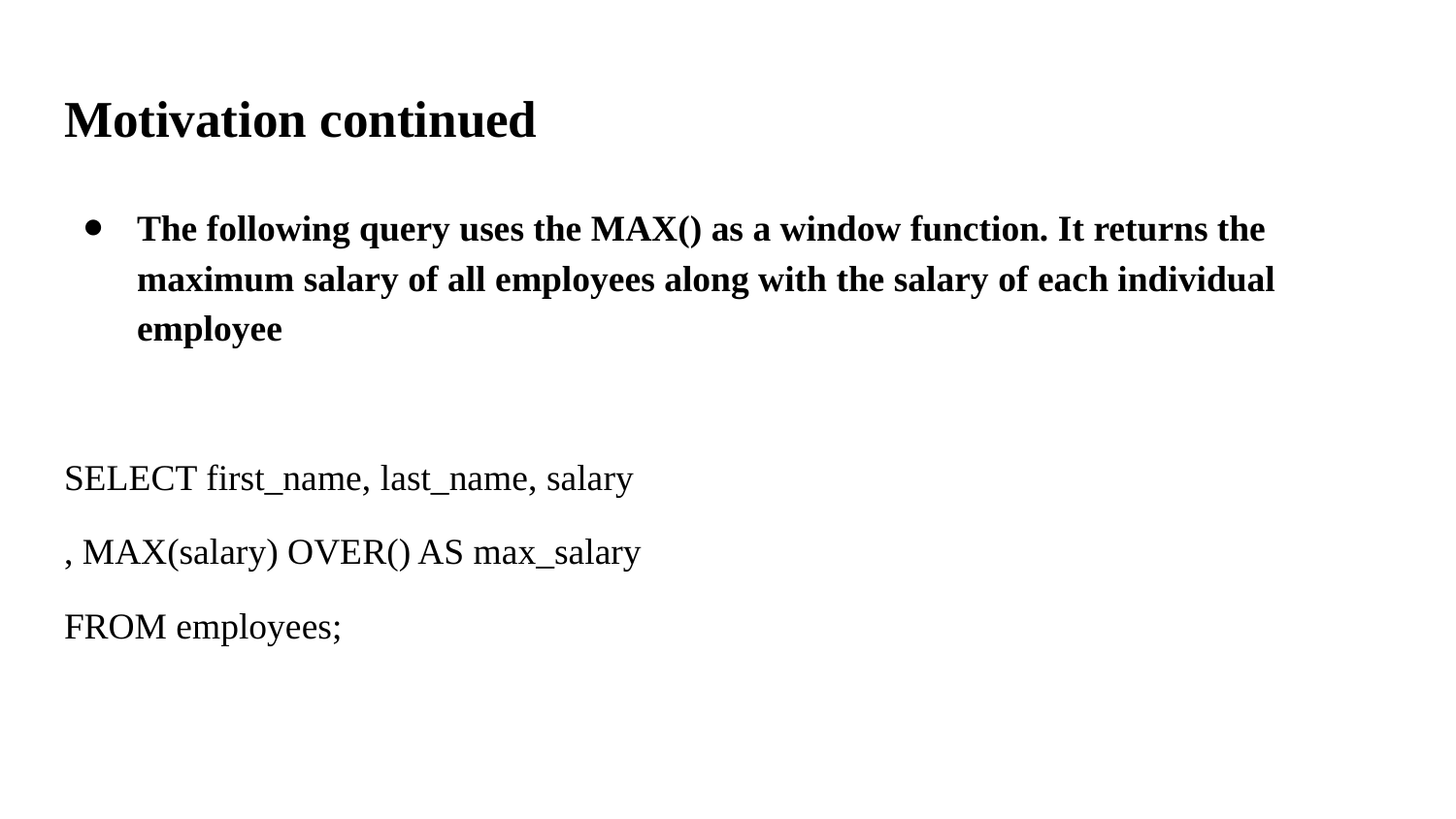

# Motivation continued

The following query uses the MAX() as a window function. It returns the maximum salary of all employees along with the salary of each individual employee

SELECT first_name, last_name, salary
, MAX(salary) OVER() AS max_salary
FROM employees;